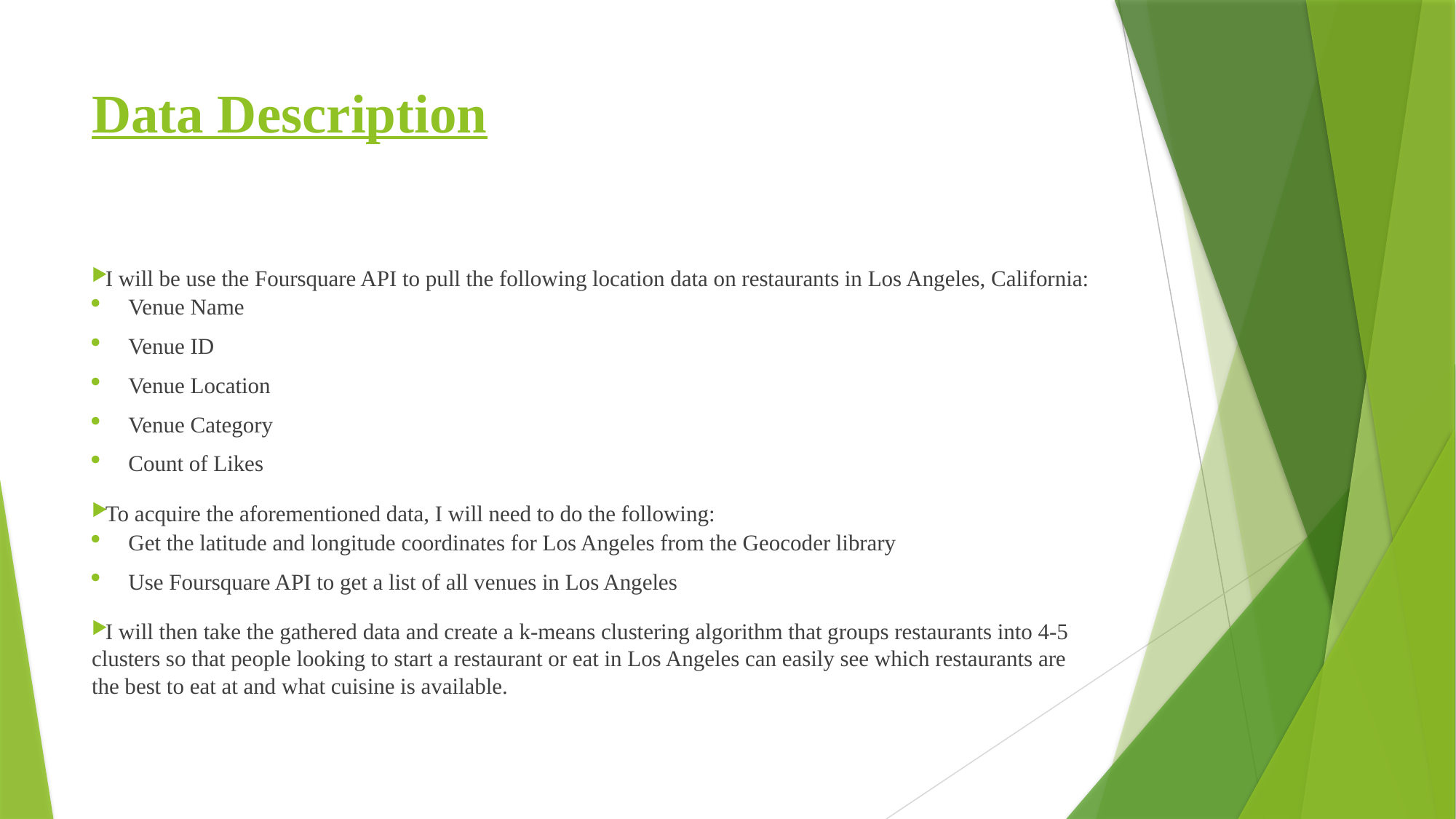

# Data Description
I will be use the Foursquare API to pull the following location data on restaurants in Los Angeles, California:
Venue Name
Venue ID
Venue Location
Venue Category
Count of Likes
To acquire the aforementioned data, I will need to do the following:
Get the latitude and longitude coordinates for Los Angeles from the Geocoder library
Use Foursquare API to get a list of all venues in Los Angeles
I will then take the gathered data and create a k-means clustering algorithm that groups restaurants into 4-5 clusters so that people looking to start a restaurant or eat in Los Angeles can easily see which restaurants are the best to eat at and what cuisine is available.